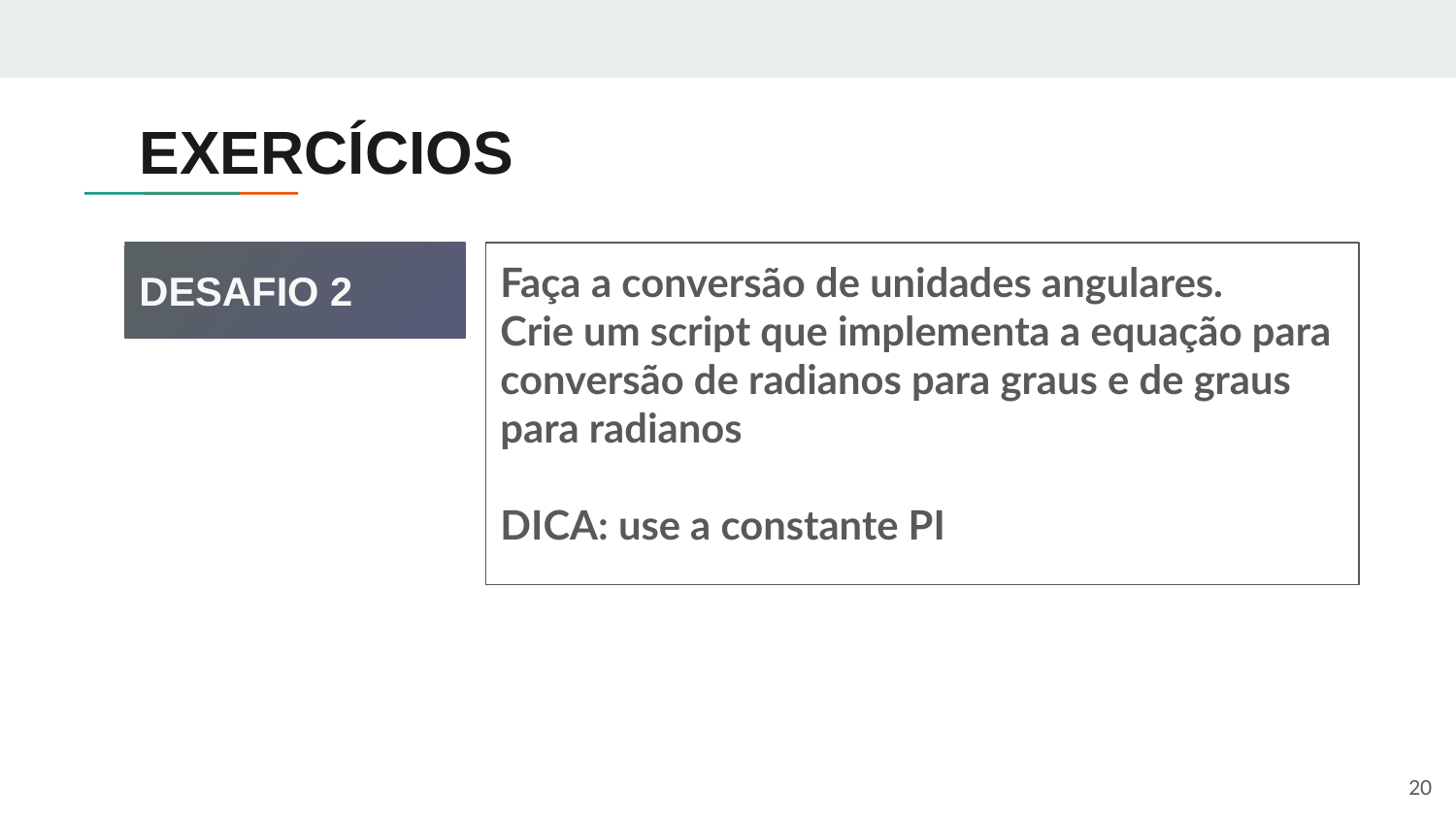

# EXERCÍCIOS
DESAFIO 2
Faça a conversão de unidades angulares.
Crie um script que implementa a equação para conversão de radianos para graus e de graus para radianos

DICA: use a constante PI

20